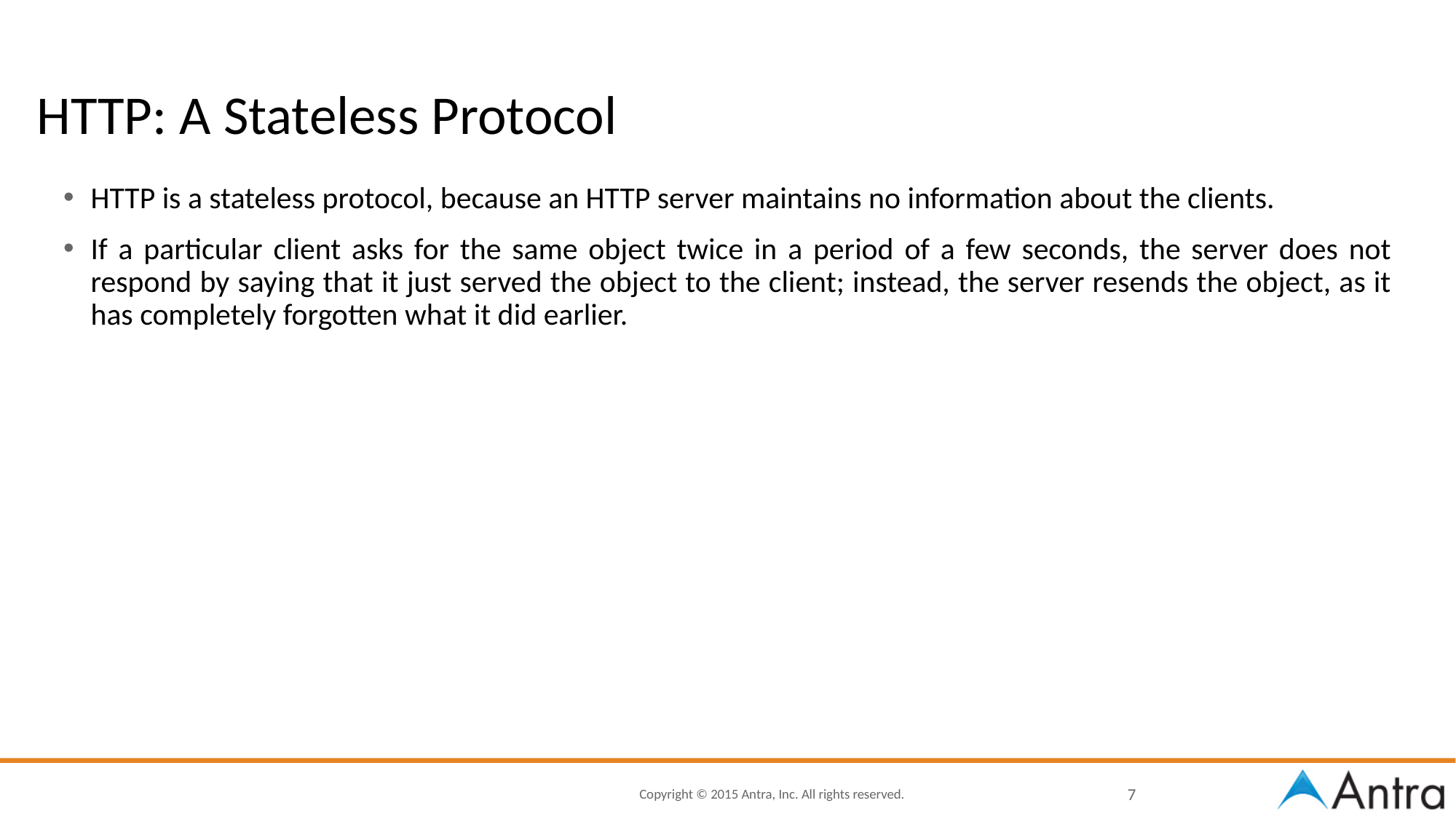

# HTTP: A Stateless Protocol
HTTP is a stateless protocol, because an HTTP server maintains no information about the clients.
If a particular client asks for the same object twice in a period of a few seconds, the server does not respond by saying that it just served the object to the client; instead, the server resends the object, as it has completely forgotten what it did earlier.
7